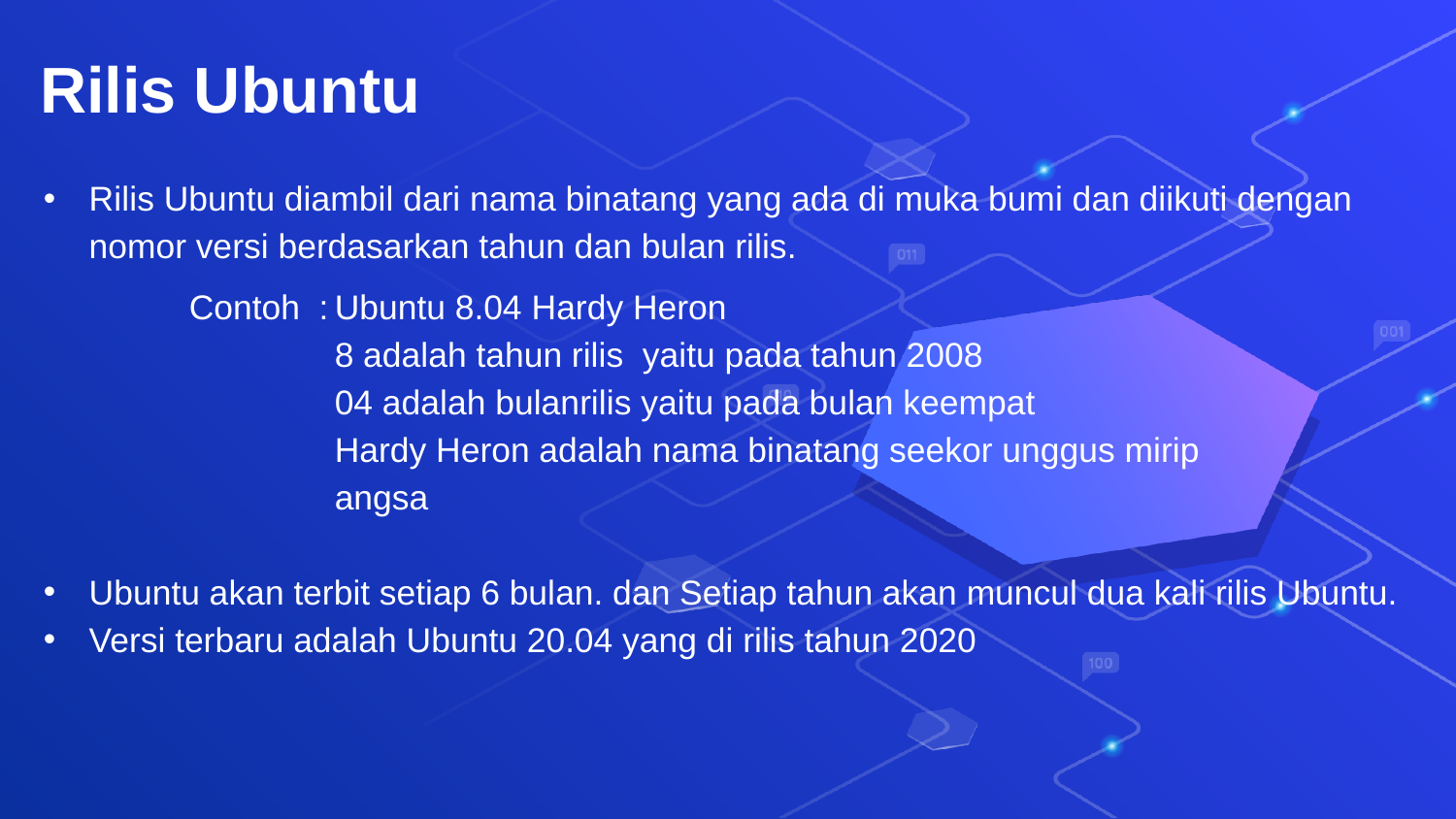

Rilis Ubuntu
Rilis Ubuntu diambil dari nama binatang yang ada di muka bumi dan diikuti dengan nomor versi berdasarkan tahun dan bulan rilis.

	Contoh  :	Ubuntu 8.04 Hardy Heron
		8 adalah tahun rilis  yaitu pada tahun 2008
		04 adalah bulanrilis yaitu pada bulan keempat
		Hardy Heron adalah nama binatang seekor unggus mirip
		angsa

Ubuntu akan terbit setiap 6 bulan. dan Setiap tahun akan muncul dua kali rilis Ubuntu.
Versi terbaru adalah Ubuntu 20.04 yang di rilis tahun 2020